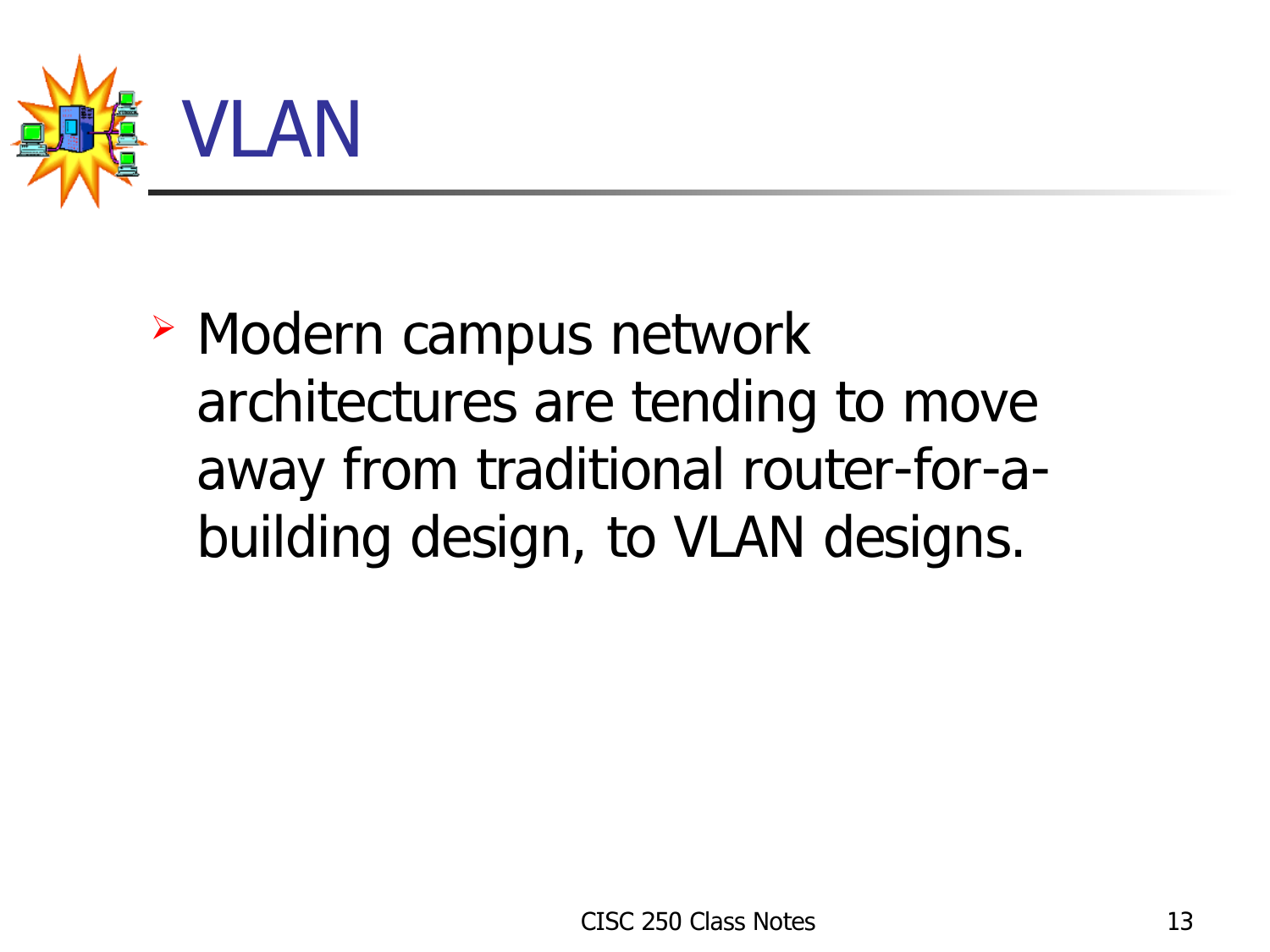

# VLAN
Modern campus network architectures are tending to move away from traditional router-for-a-building design, to VLAN designs.

CISC 250 Class Notes
13